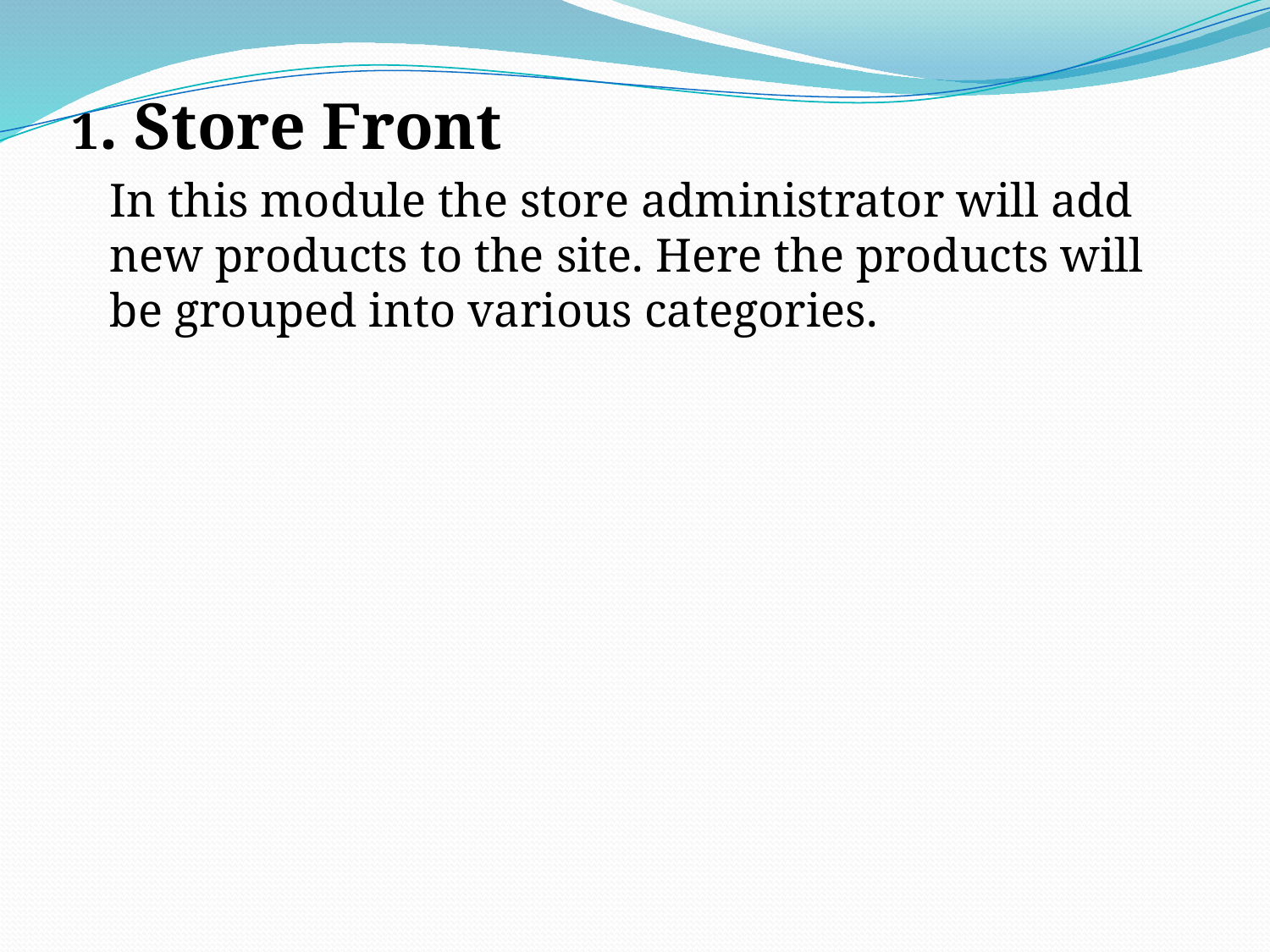

1. Store Front
	In this module the store administrator will add new products to the site. Here the products will be grouped into various categories.